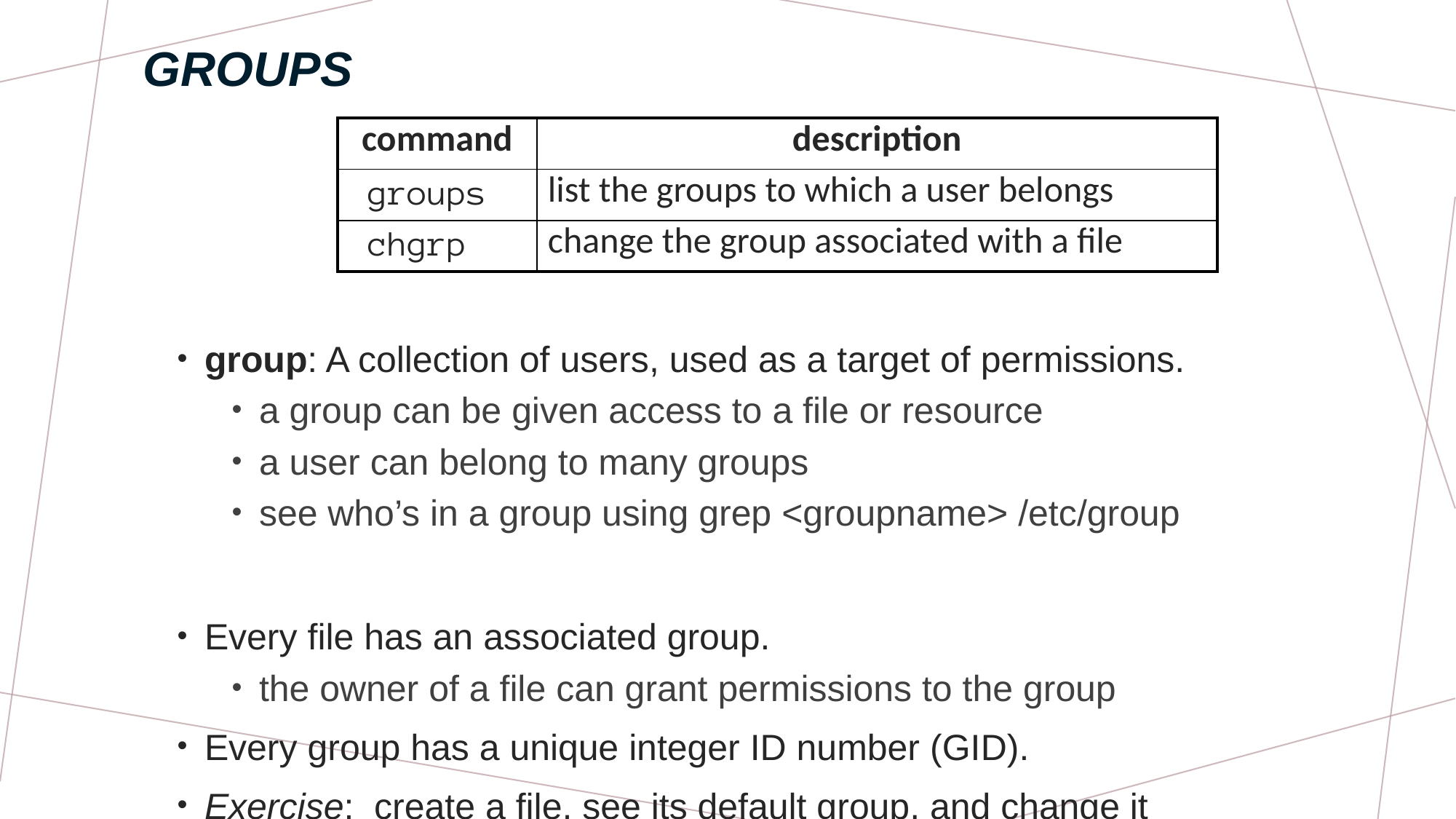

# Groups

group: A collection of users, used as a target of permissions.
a group can be given access to a file or resource
a user can belong to many groups
see who’s in a group using grep <groupname> /etc/group

Every file has an associated group.
the owner of a file can grant permissions to the group
Every group has a unique integer ID number (GID).
Exercise:  create a file, see its default group, and change it
| command | description |
| --- | --- |
| groups | list the groups to which a user belongs |
| chgrp | change the group associated with a file |